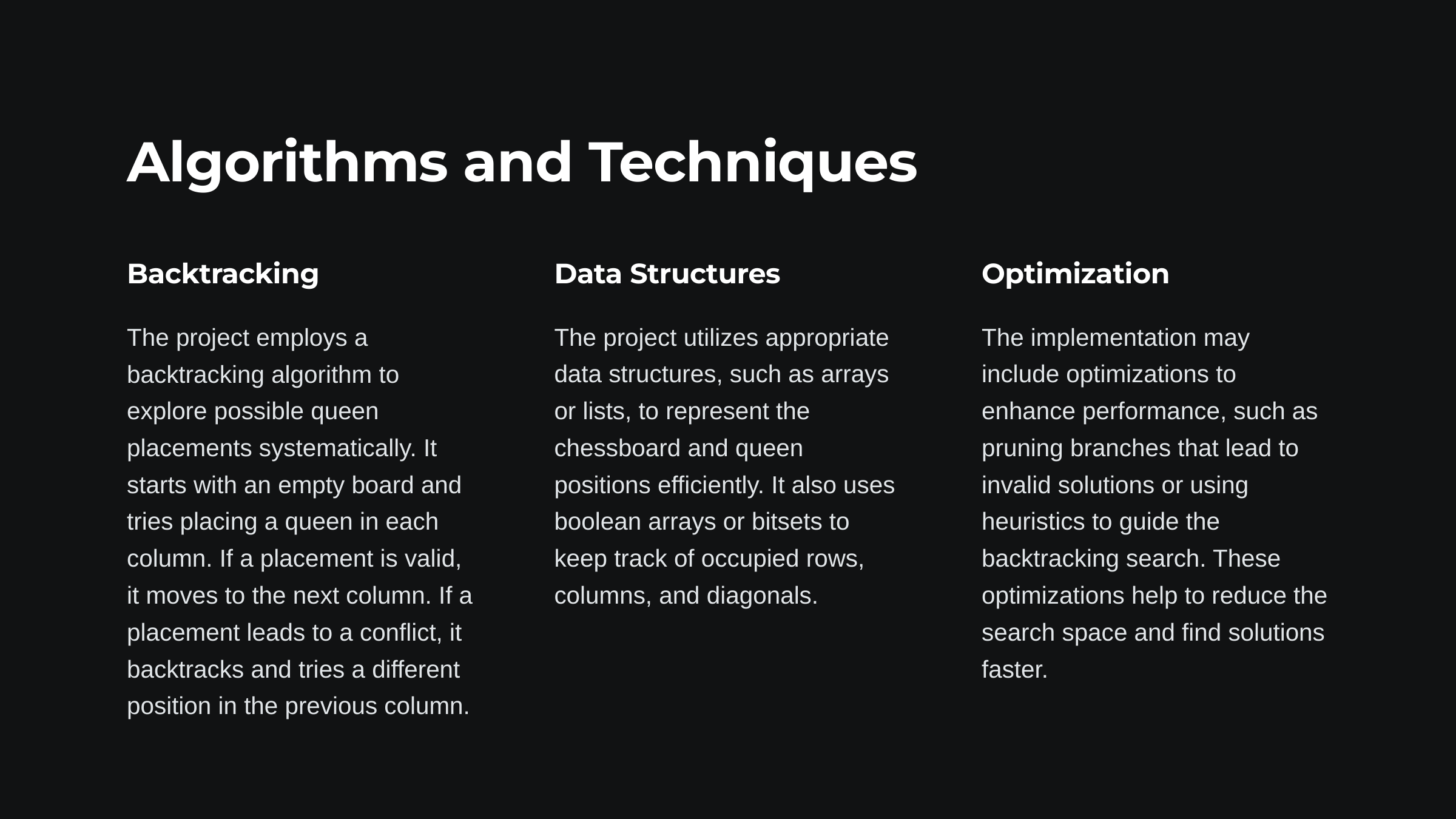

Algorithms and Techniques
Backtracking
Data Structures
Optimization
The project employs a backtracking algorithm to explore possible queen placements systematically. It starts with an empty board and tries placing a queen in each column. If a placement is valid, it moves to the next column. If a placement leads to a conflict, it backtracks and tries a different position in the previous column.
The project utilizes appropriate data structures, such as arrays or lists, to represent the chessboard and queen positions efficiently. It also uses boolean arrays or bitsets to keep track of occupied rows, columns, and diagonals.
The implementation may include optimizations to enhance performance, such as pruning branches that lead to invalid solutions or using heuristics to guide the backtracking search. These optimizations help to reduce the search space and find solutions faster.